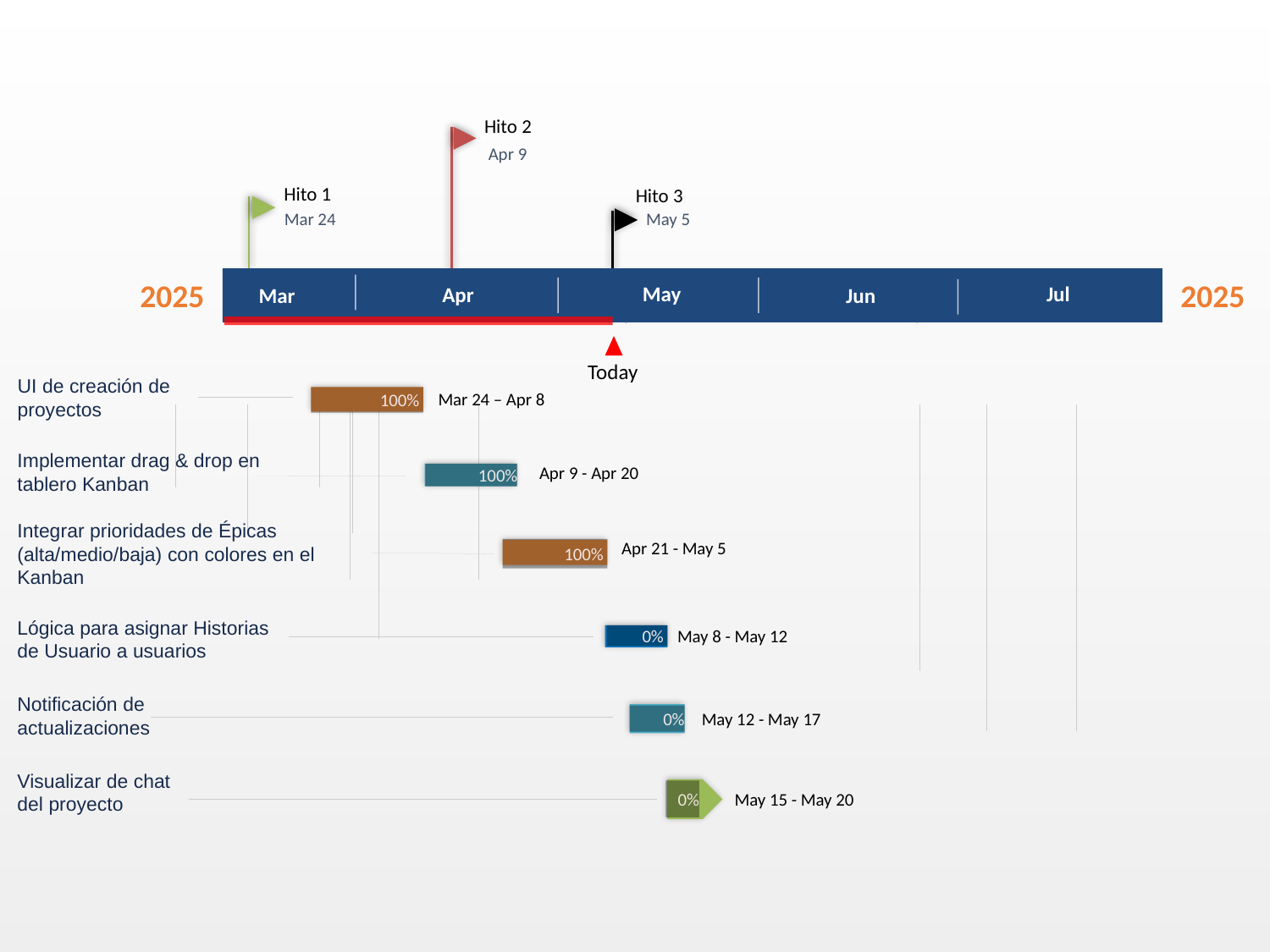

Hito 2

Apr 9
Hito 1
Hito 3

Mar 24
May 5

May
Jul
Apr
Jun
Mar

2025
2025

Today
UI de creación de proyectos

100%
Mar 24 – Apr 8
Implementar drag & drop en tablero Kanban

Apr 9 - Apr 20
100%

Integrar prioridades de Épicas (alta/medio/baja) con colores en el Kanban

Apr 21 - May 5
100%

Lógica para asignar Historias de Usuario a usuarios

May 8 - May 12

0%

Notificación de actualizaciones

0%
May 12 - May 17

Visualizar de chat del proyecto

0%
May 15 - May 20